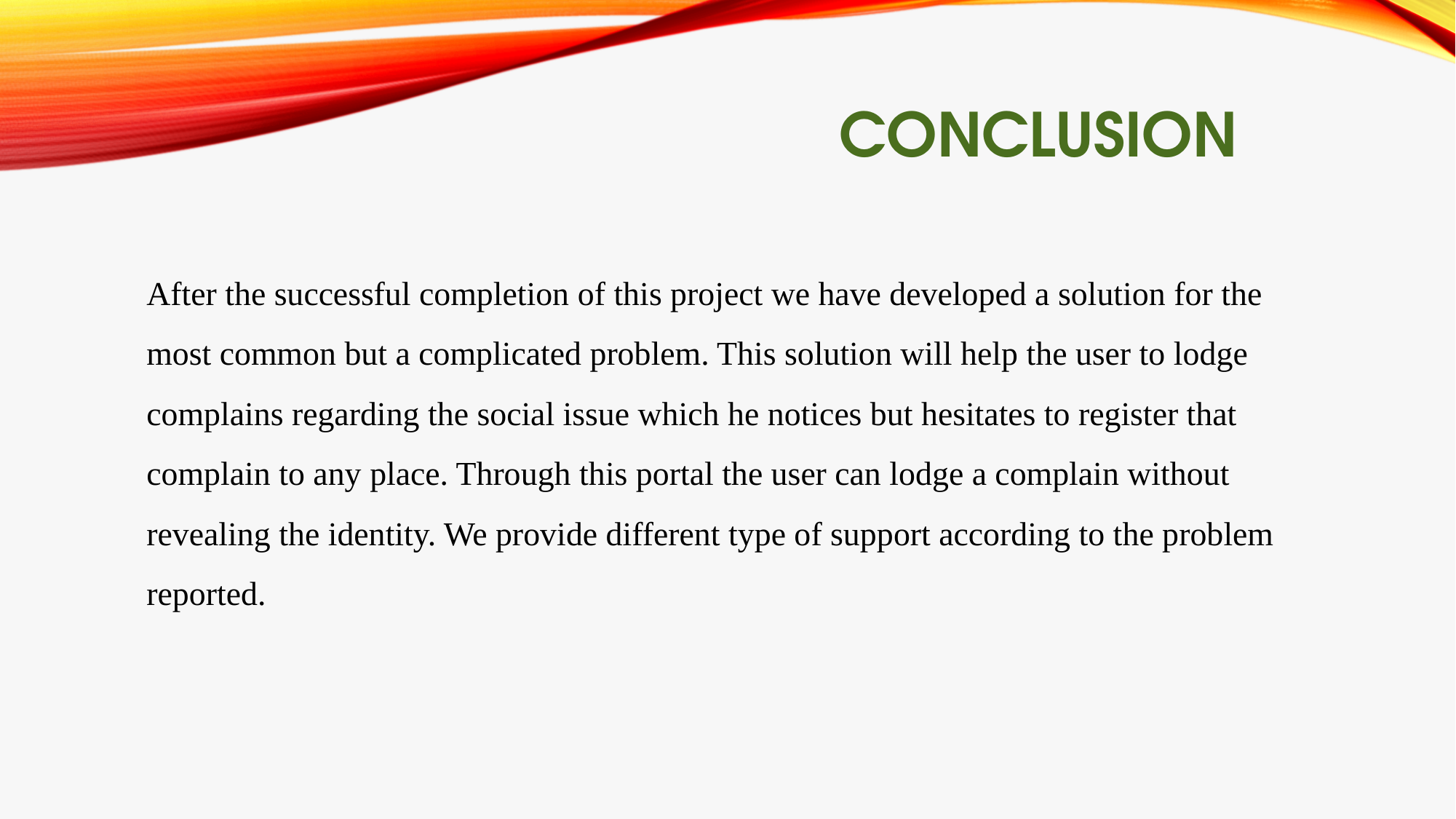

# CONCLUSION
After the successful completion of this project we have developed a solution for the most common but a complicated problem. This solution will help the user to lodge complains regarding the social issue which he notices but hesitates to register that complain to any place. Through this portal the user can lodge a complain without revealing the identity. We provide different type of support according to the problem reported.